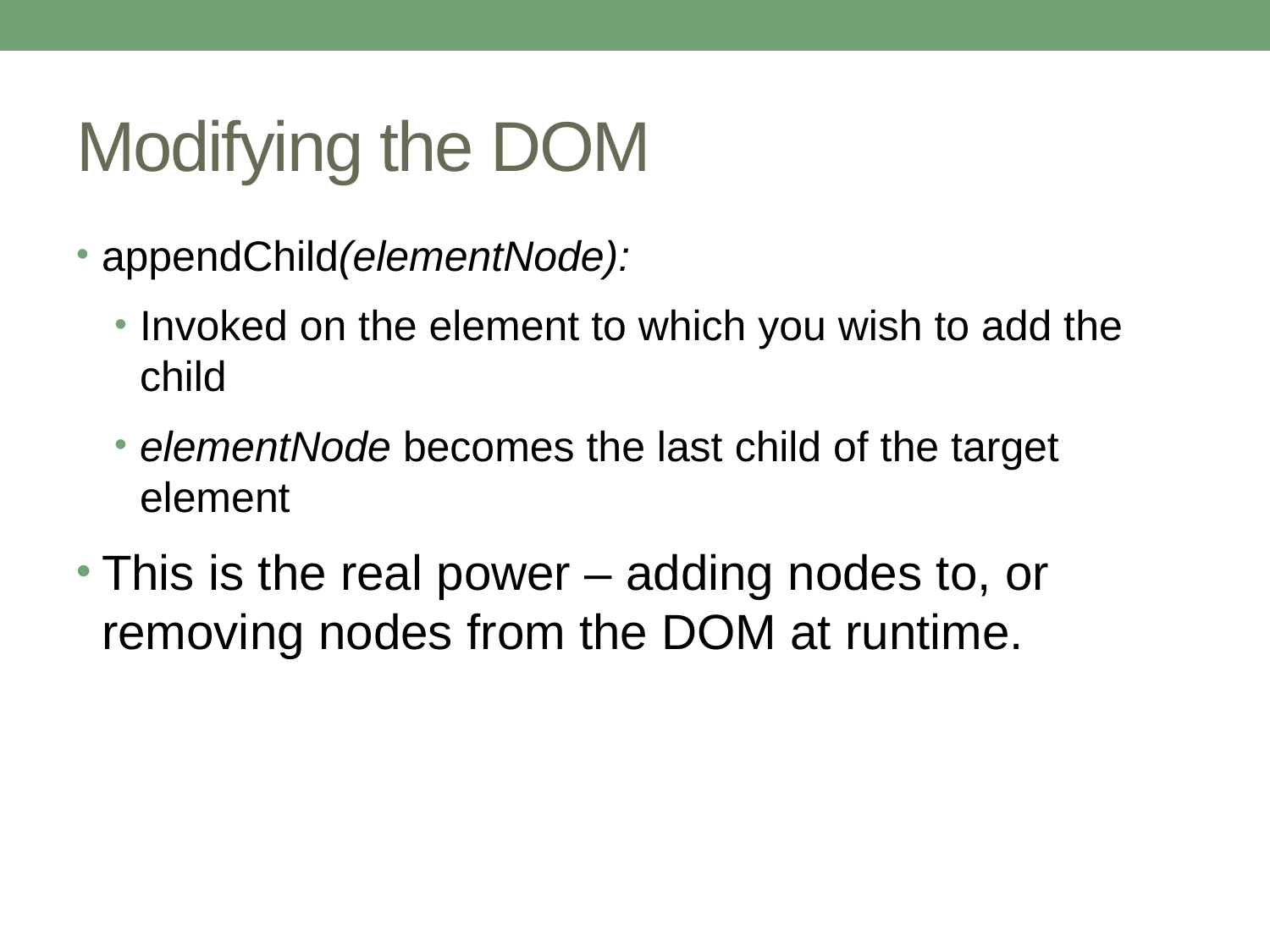

# Modifying the DOM
appendChild(elementNode):
Invoked on the element to which you wish to add the child
elementNode becomes the last child of the target element
This is the real power – adding nodes to, or removing nodes from the DOM at runtime.